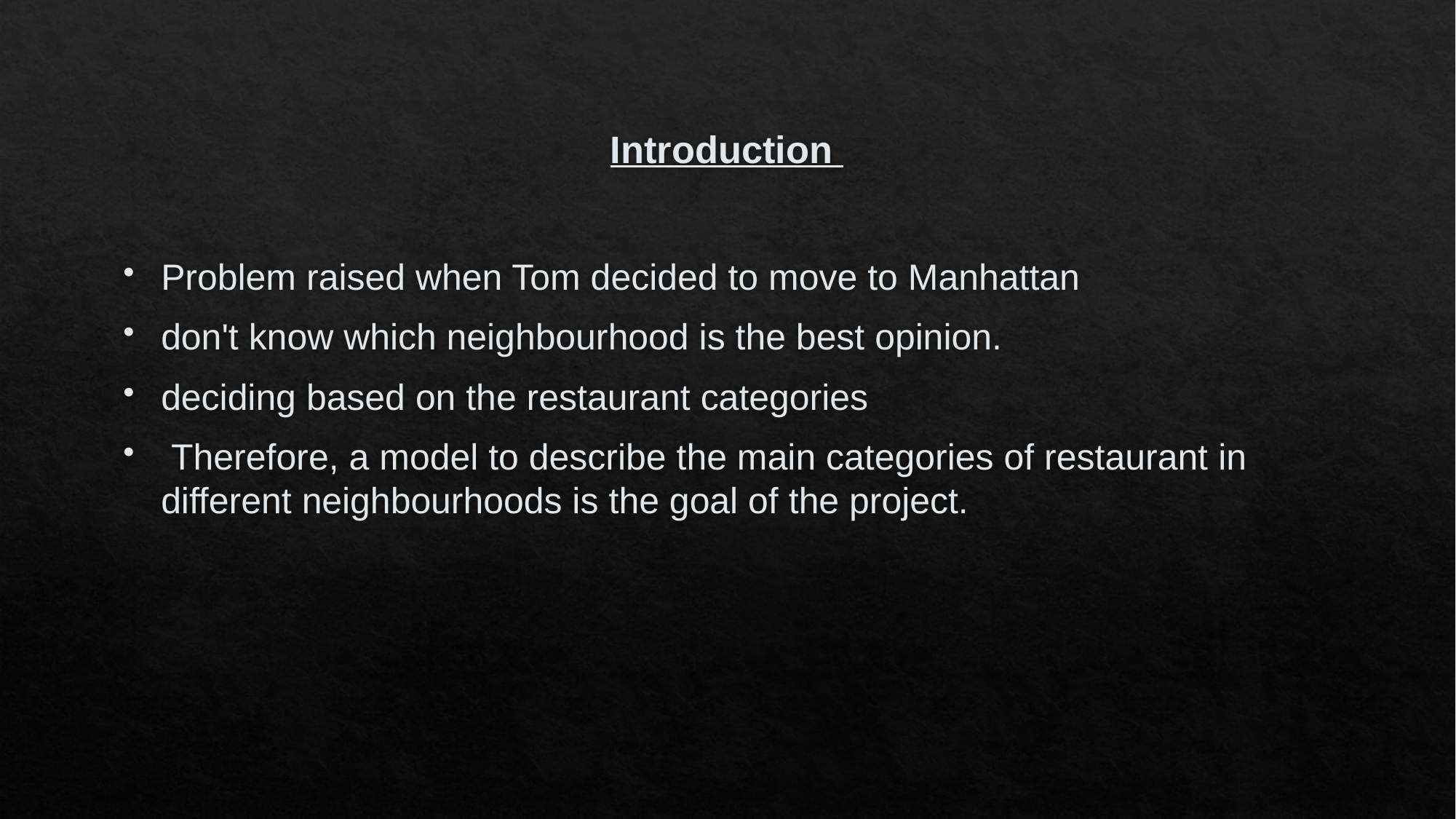

# Introduction
Problem raised when Tom decided to move to Manhattan
don't know which neighbourhood is the best opinion.
deciding based on the restaurant categories
 Therefore, a model to describe the main categories of restaurant in different neighbourhoods is the goal of the project.